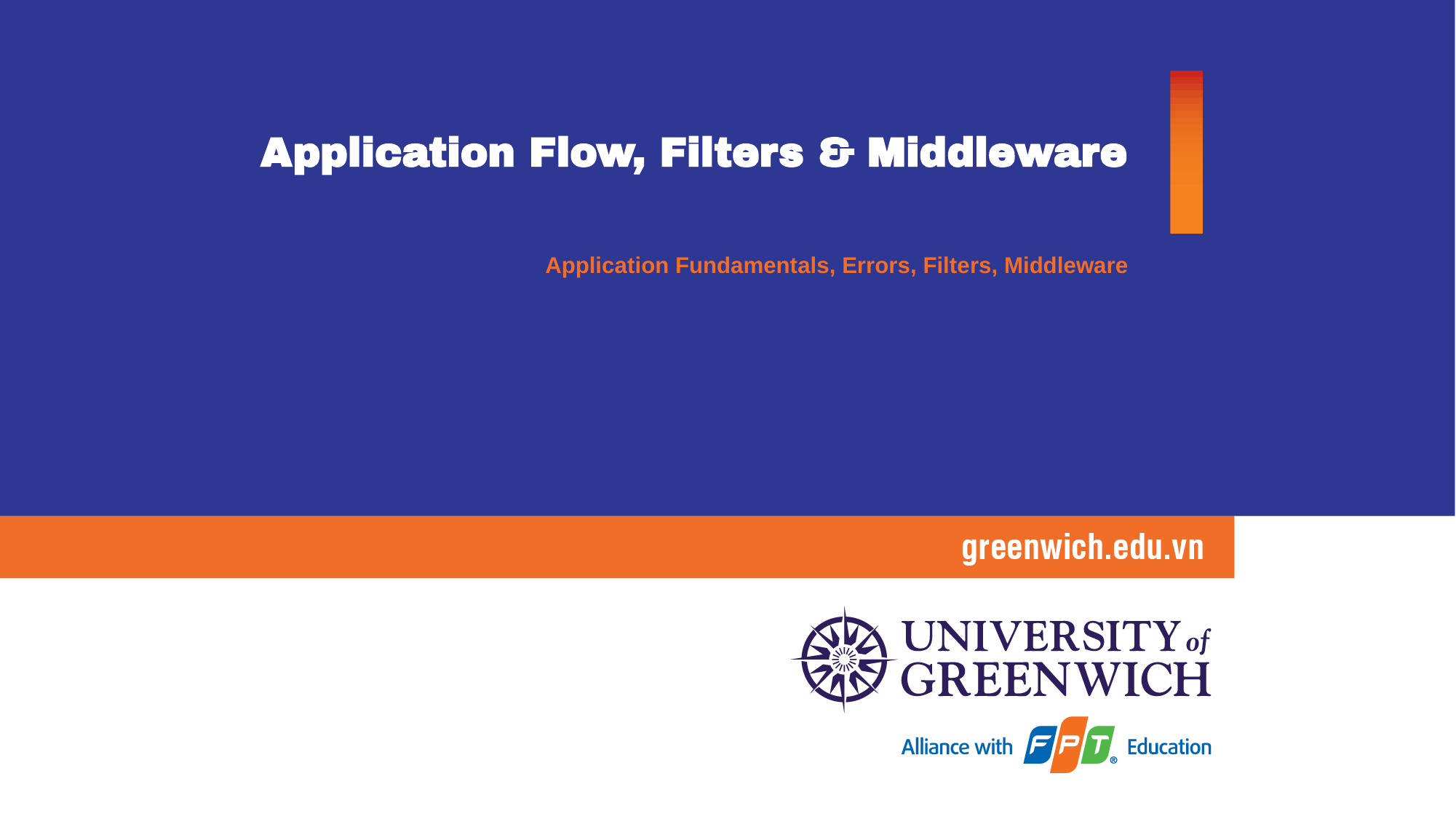

# Application Flow, Filters & Middleware
Application Fundamentals, Errors, Filters, Middleware